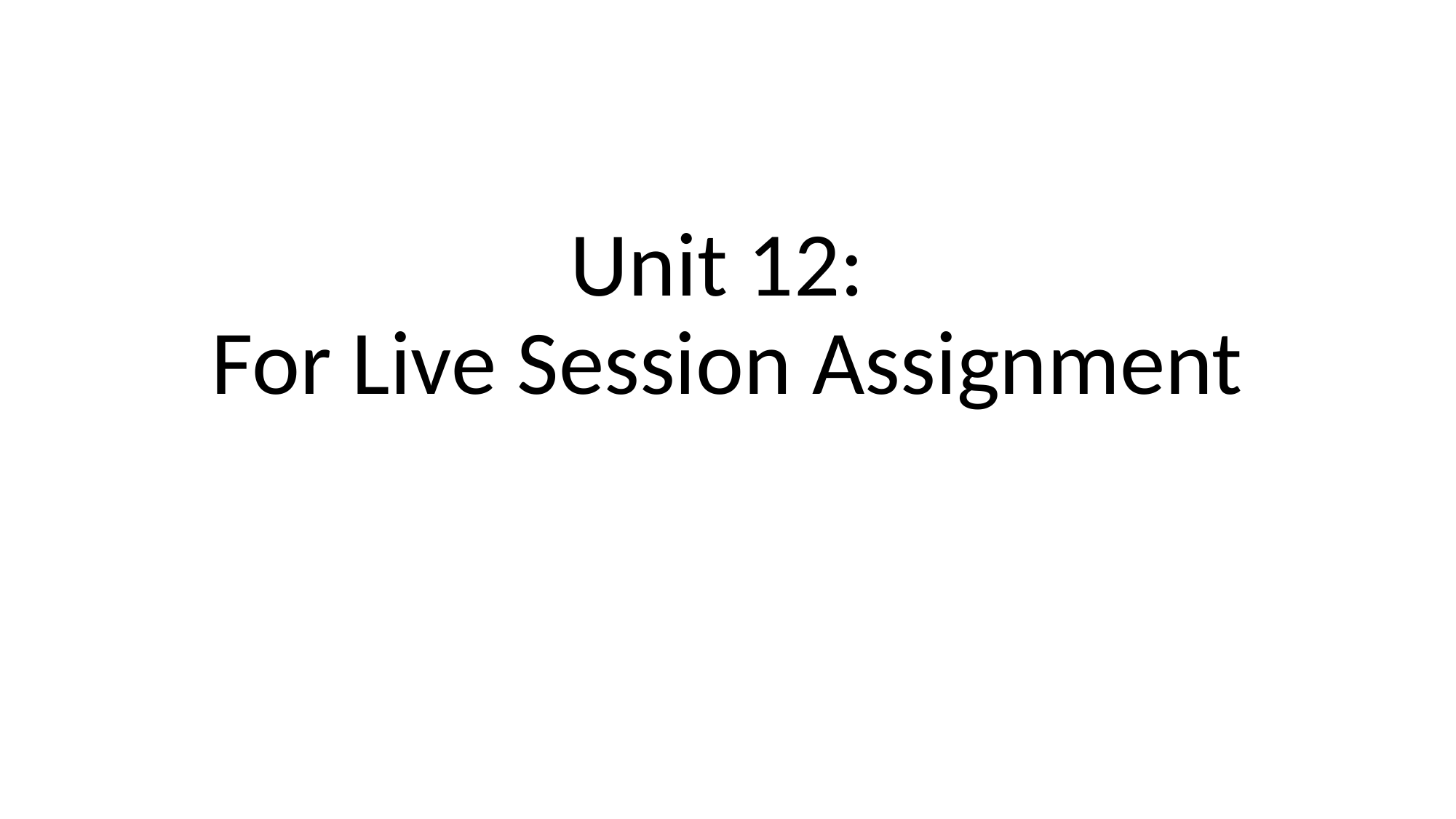

# Unit 12: For Live Session Assignment